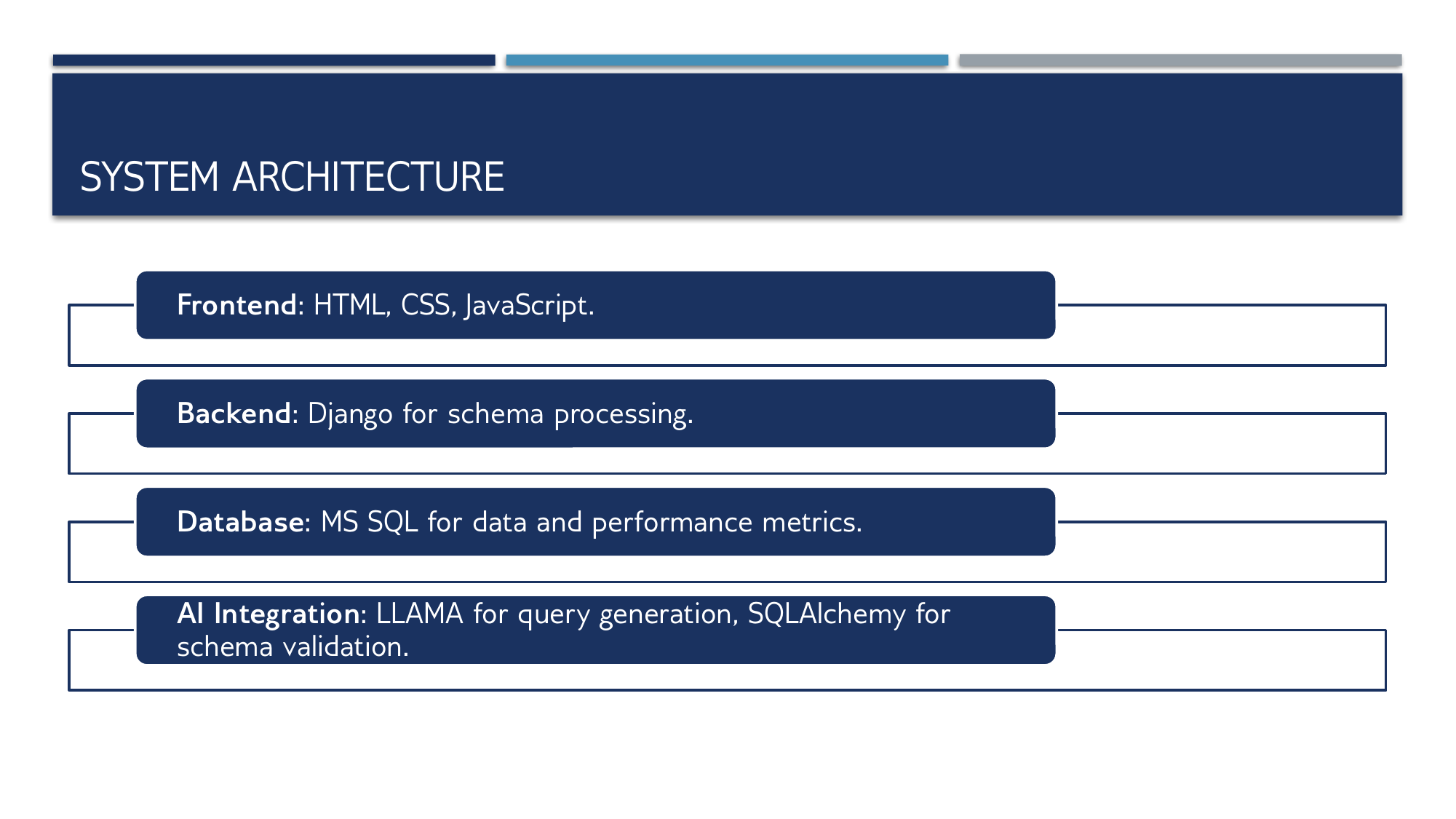

# System architecture
Frontend: HTML, CSS, JavaScript.
Backend: Django for schema processing.
Database: MS SQL for data and performance metrics.
AI Integration: LLAMA for query generation, SQLAlchemy for schema validation.